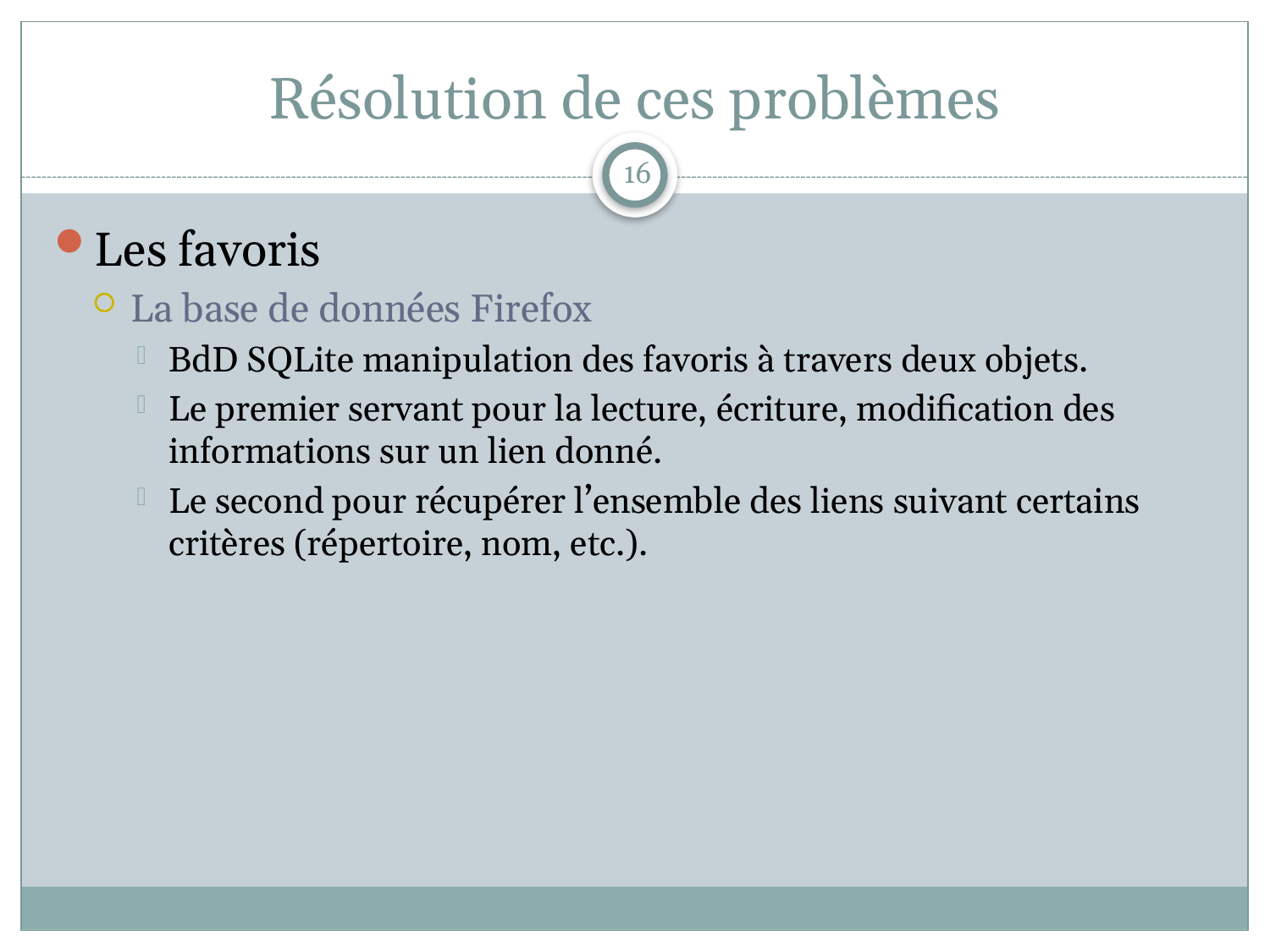

# Résolution de ces problèmes
16
Les favoris
La base de données Firefox
BdD SQLite manipulation des favoris à travers deux objets.
Le premier servant pour la lecture, écriture, modification des informations sur un lien donné.
Le second pour récupérer l’ensemble des liens suivant certains critères (répertoire, nom, etc.).